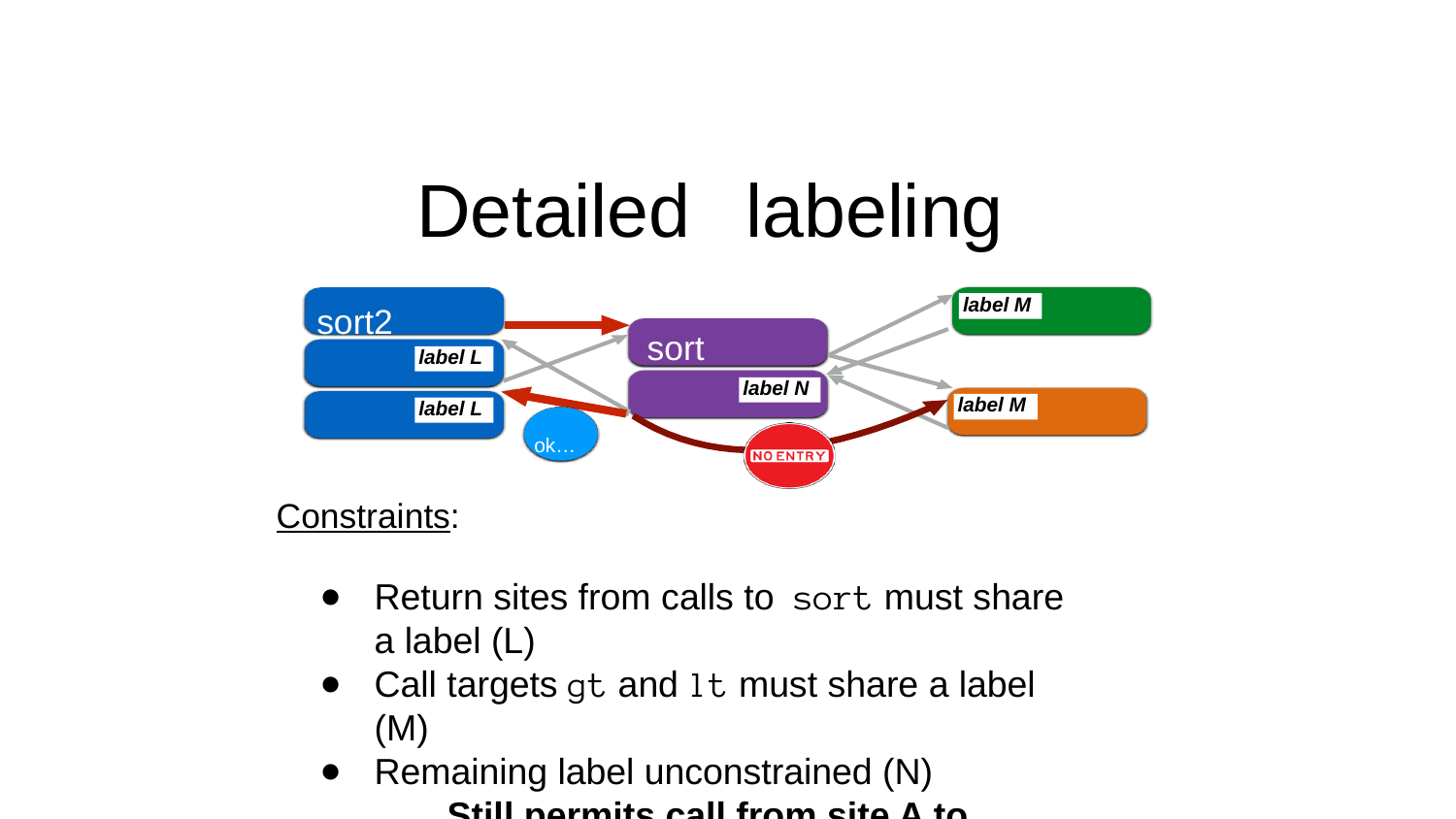

Detailed
labeling

label M
lt

sort2

sort

label L

label N

gt

label M

label L

ok…

Constraints:
Return sites from calls to sort must share a label (L)
Call targets gt and lt must share a label (M)
Remaining label unconstrained (N)
Still permits call from site A to return to site B